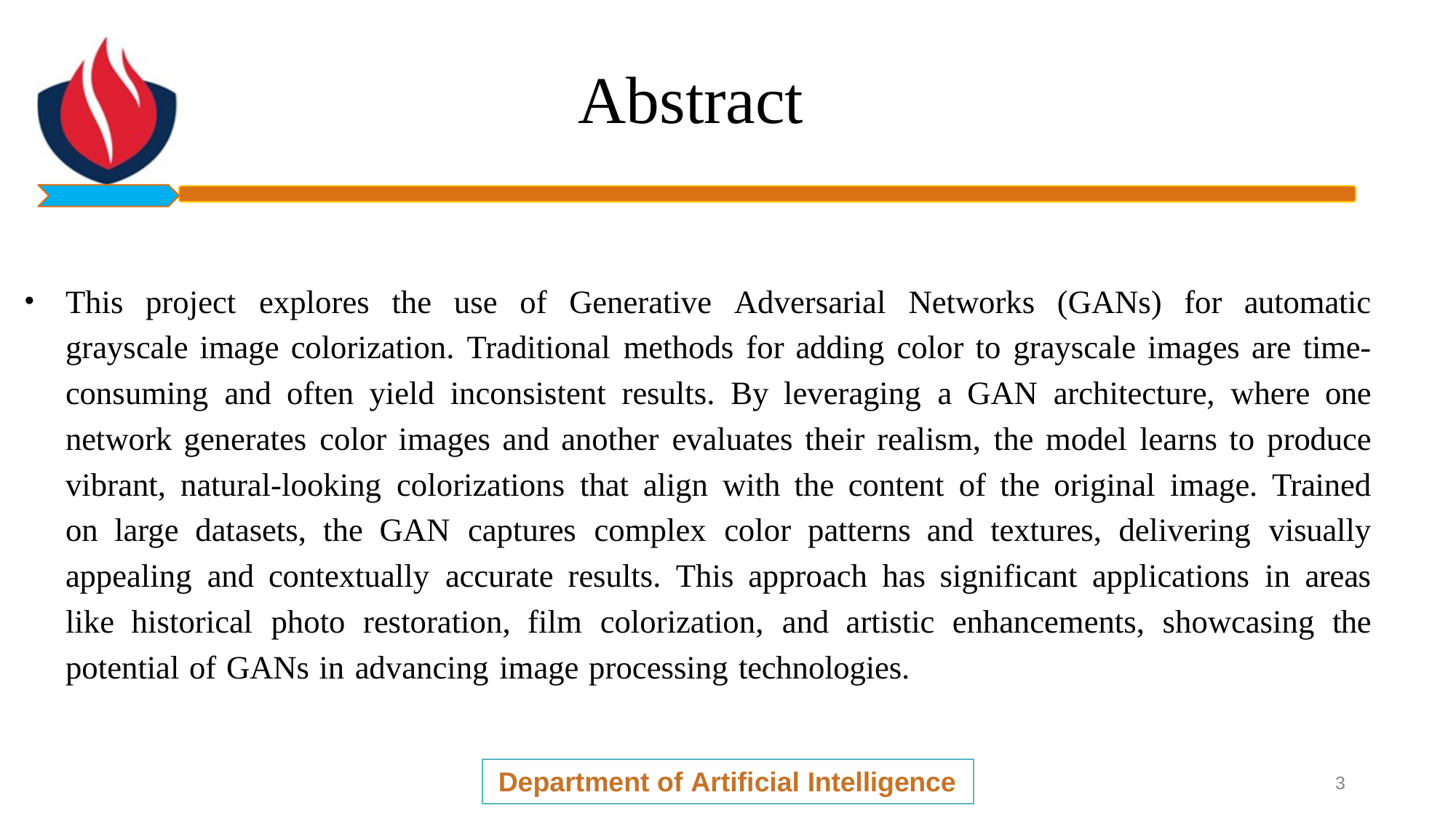

# Abstract
This  project  explores  the  use  of  Generative  Adversarial  Networks  (GANs)  for  automatic grayscale image colorization. Traditional methods for adding color to grayscale images are time- consuming and often yield inconsistent results. By leveraging a GAN architecture, where one network generates color images and another evaluates their realism, the model learns to produce vibrant, natural-looking colorizations that align with the content of the original image. Trained on large datasets, the GAN  captures  complex  color patterns and textures, delivering  visually appealing and contextually accurate results. This approach has significant applications in areas like  historical  photo  restoration, film  colorization,  and artistic  enhancements,  showcasing  the potential of GANs in advancing image processing technologies.

Department of Artificial Intelligence
3